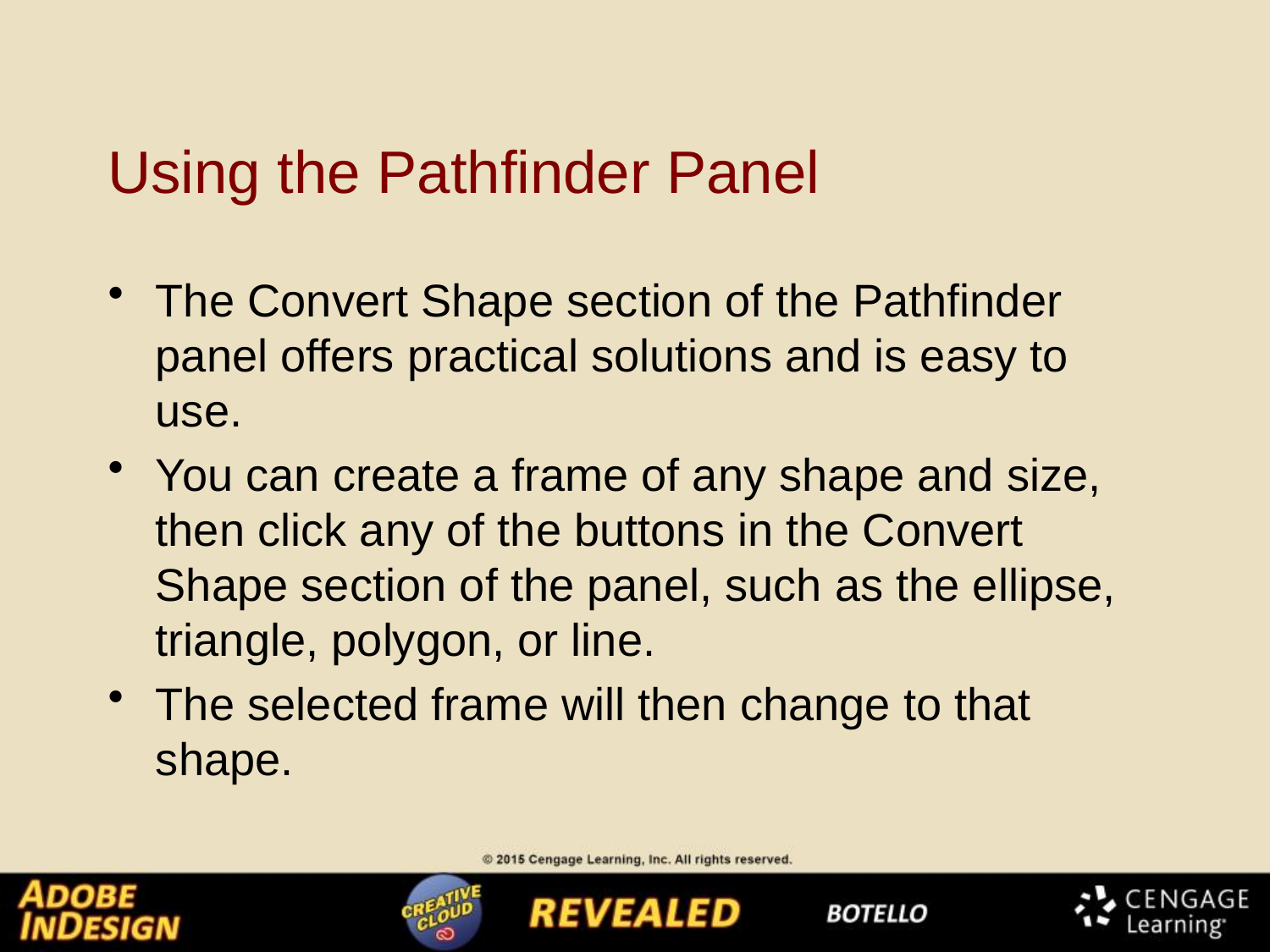

# Using the Pathfinder Panel
The Convert Shape section of the Pathfinder panel offers practical solutions and is easy to use.
You can create a frame of any shape and size, then click any of the buttons in the Convert Shape section of the panel, such as the ellipse, triangle, polygon, or line.
The selected frame will then change to that shape.